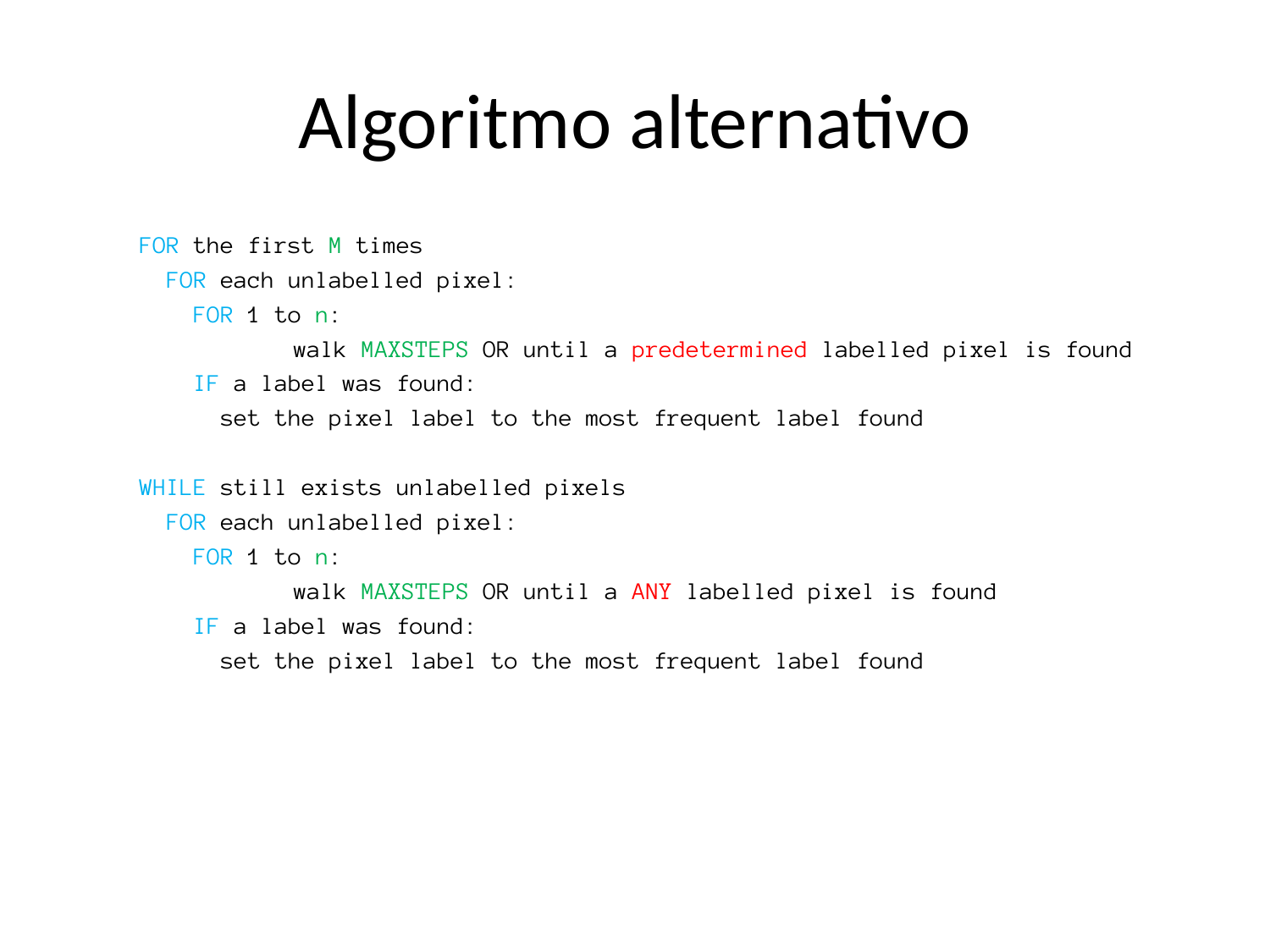

# Algoritmo alternativo
FOR the first M times
  FOR each unlabelled pixel:
    FOR 1 to n:
	  walk MAXSTEPS OR until a predetermined labelled pixel is found
    IF a label was found:
      set the pixel label to the most frequent label found

WHILE still exists unlabelled pixels
  FOR each unlabelled pixel:
    FOR 1 to n:
	  walk MAXSTEPS OR until a ANY labelled pixel is found
    IF a label was found:
      set the pixel label to the most frequent label found